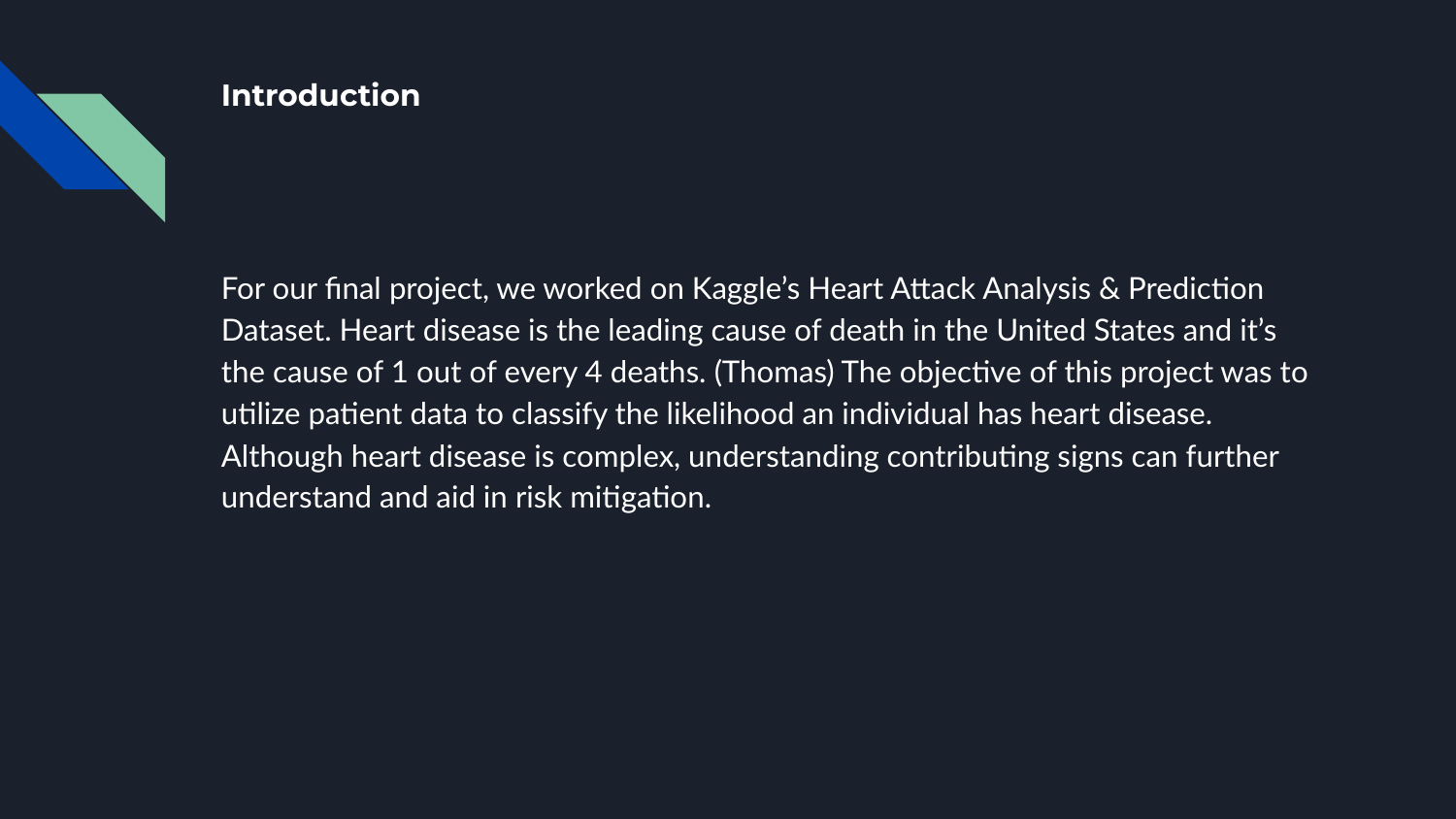

# Introduction
For our final project, we worked on Kaggle’s Heart Attack Analysis & Prediction Dataset. Heart disease is the leading cause of death in the United States and it’s the cause of 1 out of every 4 deaths. (Thomas) The objective of this project was to utilize patient data to classify the likelihood an individual has heart disease. Although heart disease is complex, understanding contributing signs can further understand and aid in risk mitigation.